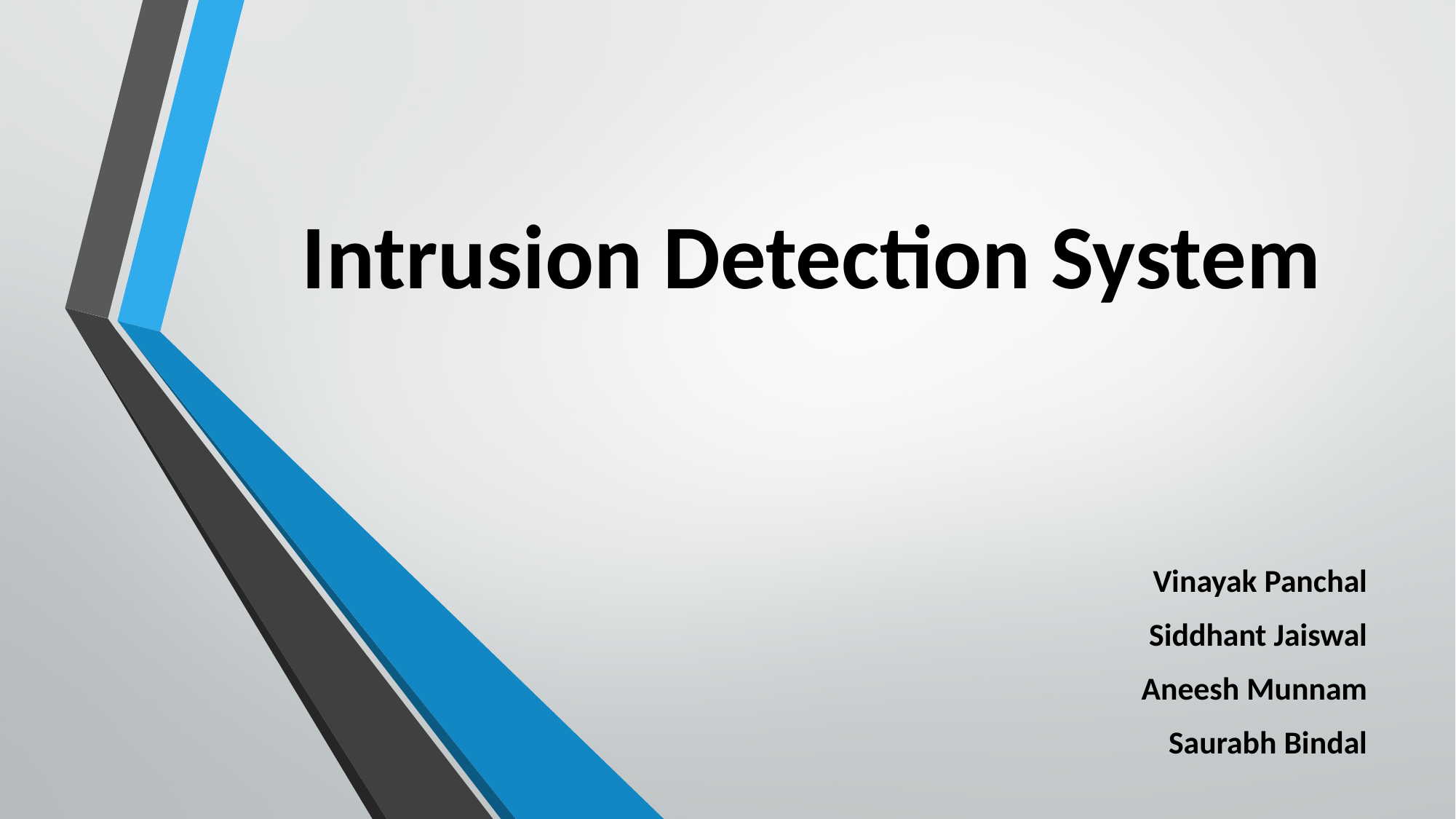

# Intrusion Detection System
Vinayak Panchal
Siddhant Jaiswal
Aneesh Munnam
Saurabh Bindal